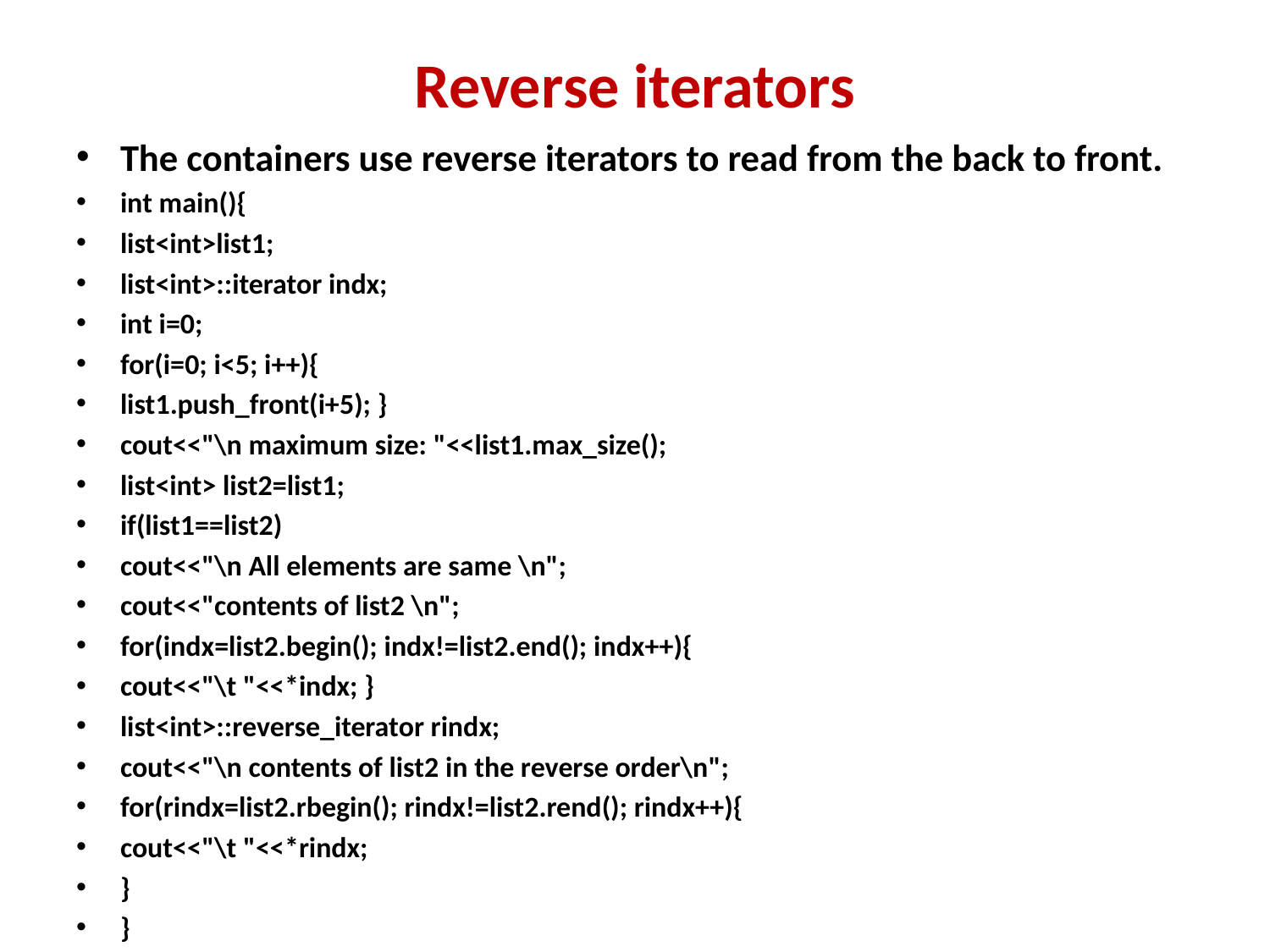

# Reverse iterators
The containers use reverse iterators to read from the back to front.
int main(){
list<int>list1;
list<int>::iterator indx;
int i=0;
for(i=0; i<5; i++){
list1.push_front(i+5); }
cout<<"\n maximum size: "<<list1.max_size();
list<int> list2=list1;
if(list1==list2)
cout<<"\n All elements are same \n";
cout<<"contents of list2 \n";
for(indx=list2.begin(); indx!=list2.end(); indx++){
cout<<"\t "<<*indx; }
list<int>::reverse_iterator rindx;
cout<<"\n contents of list2 in the reverse order\n";
for(rindx=list2.rbegin(); rindx!=list2.rend(); rindx++){
cout<<"\t "<<*rindx;
}
}